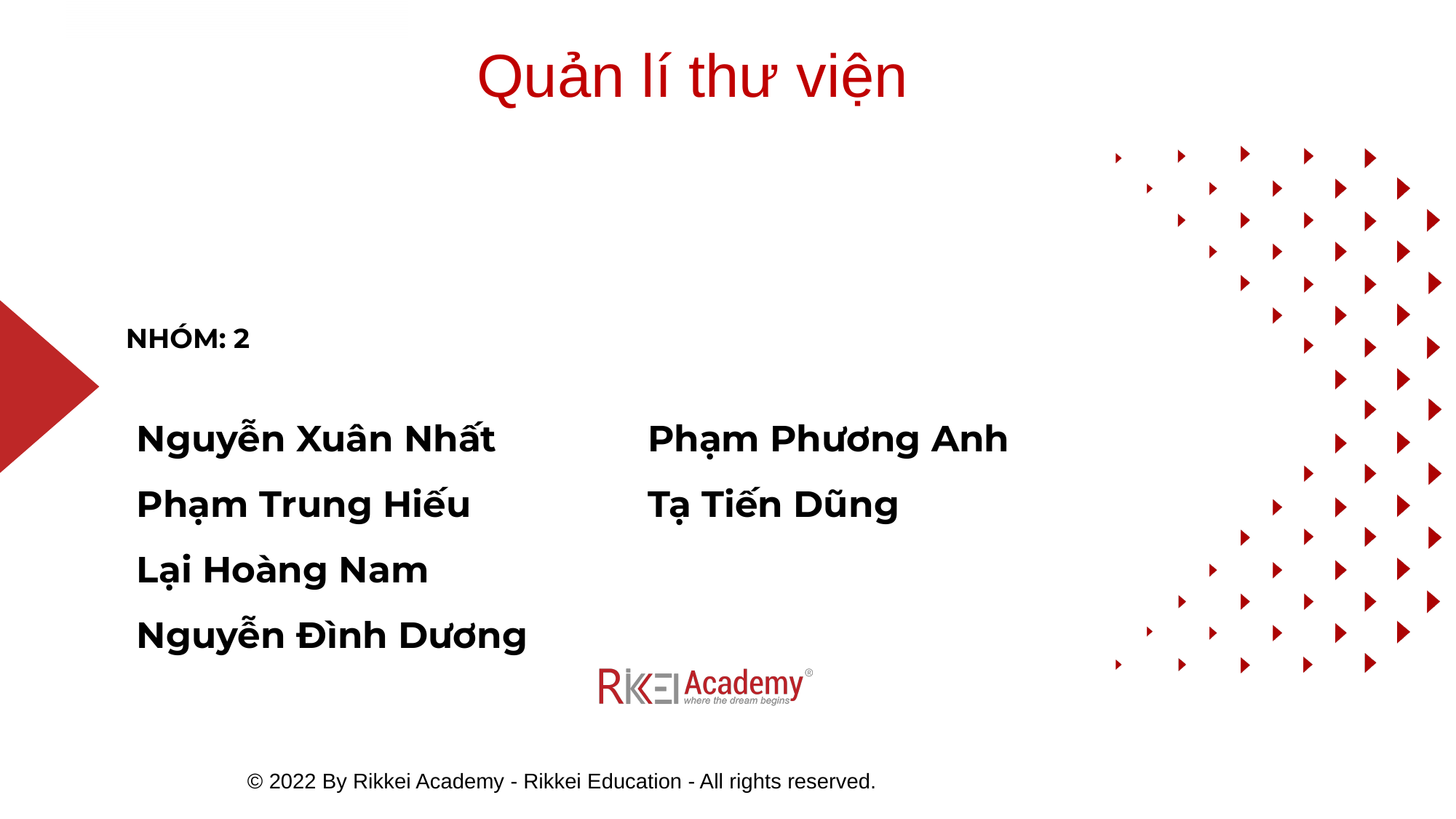

Quản lí thư viện
#
NHÓM: 2

Nguyễn Xuân Nhất
Phạm Trung Hiếu
Lại Hoàng Nam
Nguyễn Đình Dương
Phạm Phương Anh
Tạ Tiến Dũng